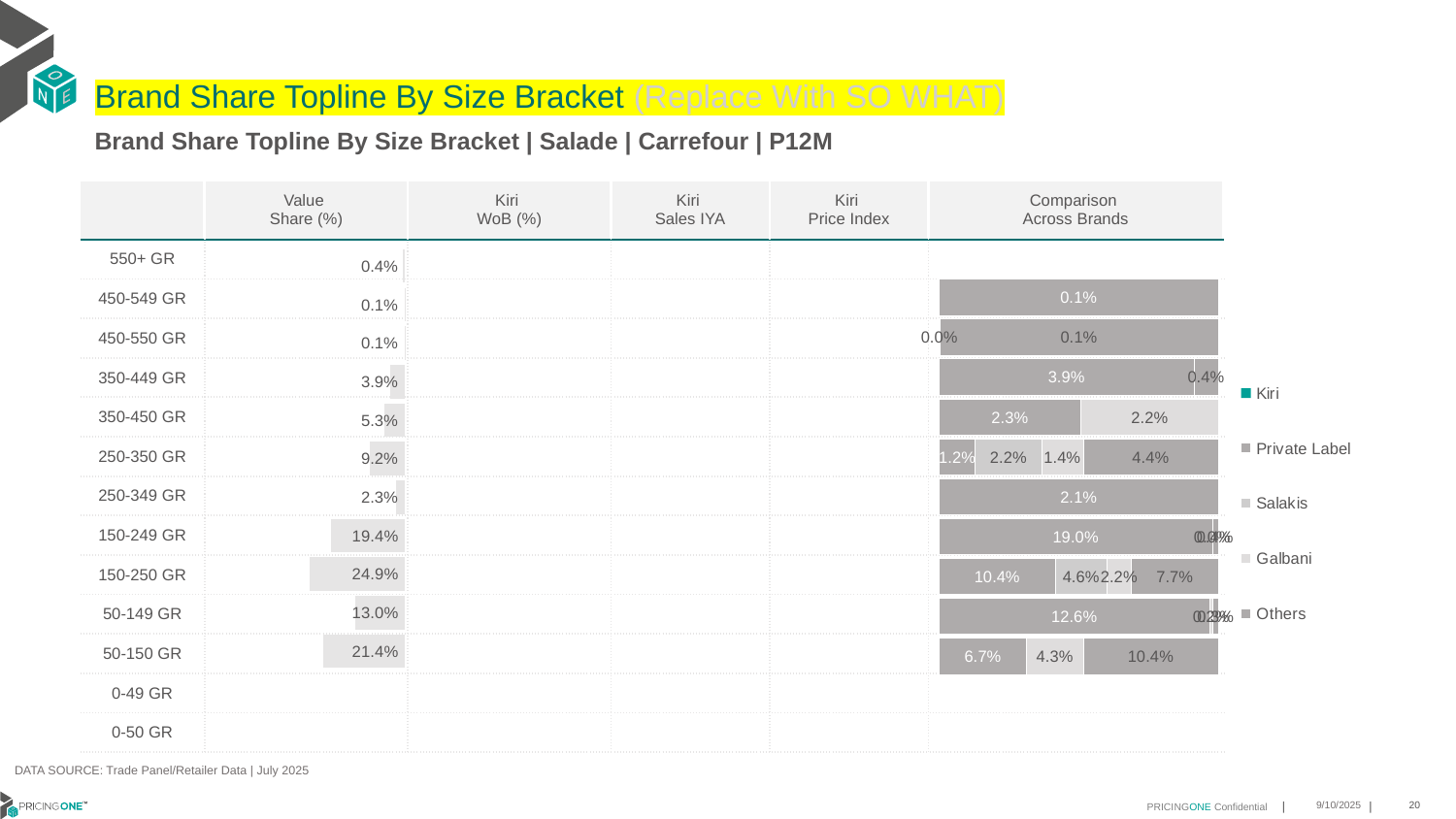

# Brand Share Topline By Size Bracket (Replace With SO WHAT)
Brand Share Topline By Size Bracket | Salade | Carrefour | P12M
|  | Value Share (%) | Kiri WoB (%) | Kiri Sales IYA | Kiri Price Index | Comparison Across Brands |
| --- | --- | --- | --- | --- | --- |
| 550+ GR |  |  |  |  |  |
| 450-549 GR |  |  |  |  |  |
| 450-550 GR |  |  |  |  |  |
| 350-449 GR |  |  |  |  |  |
| 350-450 GR |  |  |  |  |  |
| 250-350 GR |  |  |  |  |  |
| 250-349 GR |  |  |  |  |  |
| 150-249 GR |  |  |  |  |  |
| 150-250 GR |  |  |  |  |  |
| 50-149 GR |  |  |  |  |  |
| 50-150 GR |  |  |  |  |  |
| 0-49 GR |  |  |  |  |  |
| 0-50 GR |  |  |  |  |  |

### Chart

| Category | Kiri | Private Label | Salakis | Galbani | Others |
|---|---|---|---|---|---|
| 550+ GR | None | None | None | None | None |
| 450-549 GR | None | 0.0007422004184018338 | None | None | None |
| 450-550 GR | None | None | 2.8323074475378015e-06 | None | 0.0011426427056801026 |
| 350-449 GR | None | 0.039345385606274166 | None | None | 0.003751547984048737 |
| 350-450 GR | None | 0.02265040683901707 | None | 0.02191222495276866 | None |
| 250-350 GR | None | 0.011885004805986784 | 0.02186110755156605 | 0.013676815514038248 | 0.04446663642682029 |
| 250-349 GR | None | 0.02096308319261416 | None | None | None |
| 150-249 GR | None | 0.18951002575696213 | None | 9.40618709514399e-07 | 0.004245121974887926 |
| 150-250 GR | None | 0.10376200139330714 | 0.045741059813703355 | 0.02188679166799529 | 0.07737679480893019 |
| 50-149 GR | None | 0.1259818661463415 | None | 0.001601136844313902 | 0.002506618219368441 |
| 50-150 GR | None | 0.06709071639328995 | None | 0.0433787899866289 | 0.10375909592662663 |
| 0-49 GR | None | None | None | None | None |
| 0-50 GR | None | None | None | None | None |

### Chart

| Category | Value Share |
|---|---|
|  | 0.004362354420050404 |

### Chart

| Category | Brand WoB % |
|---|---|
|  | None |
DATA SOURCE: Trade Panel/Retailer Data | July 2025

9/10/2025
20